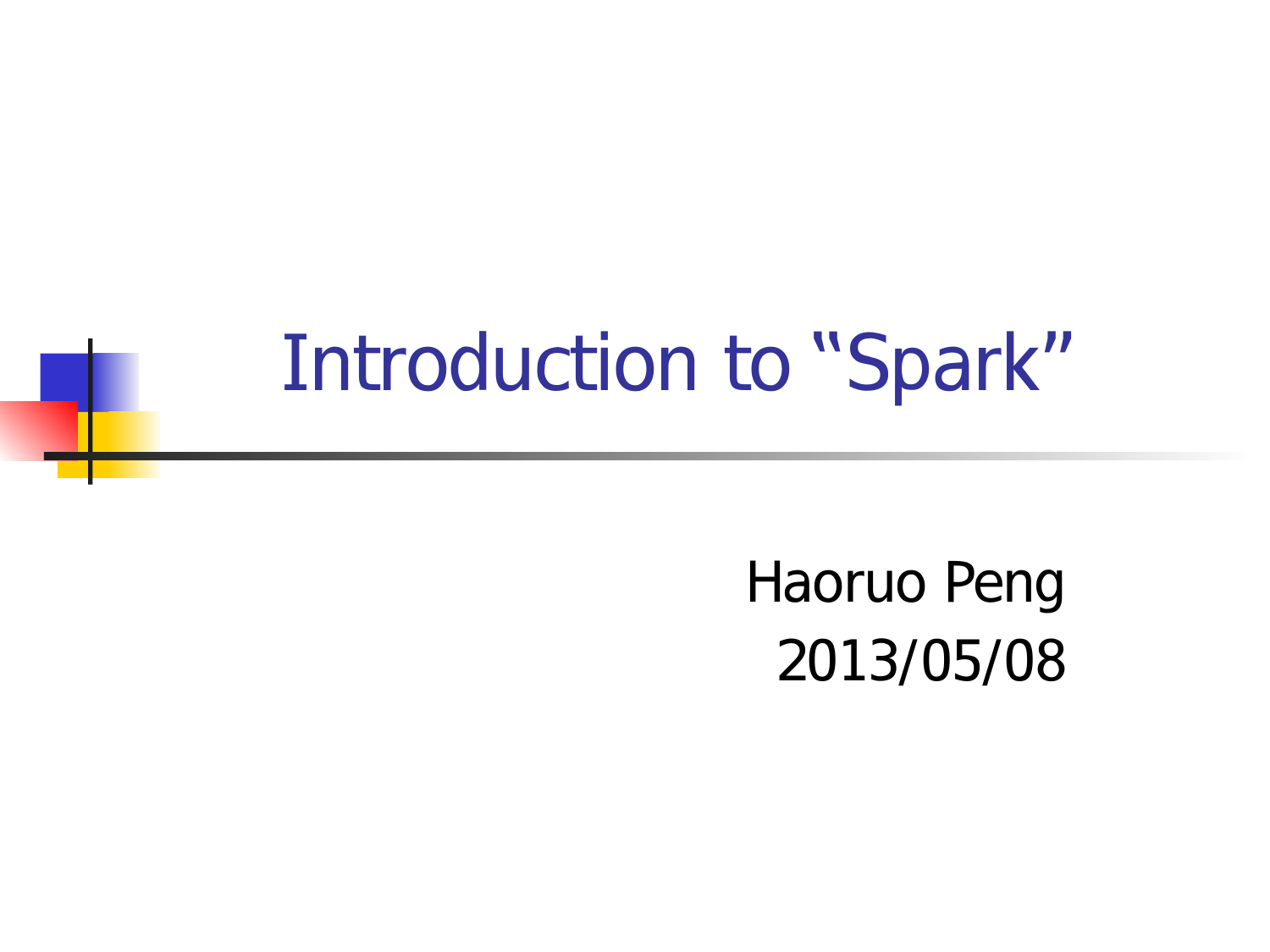

# Introduction to “Spark”
Haoruo Peng
2013/05/08